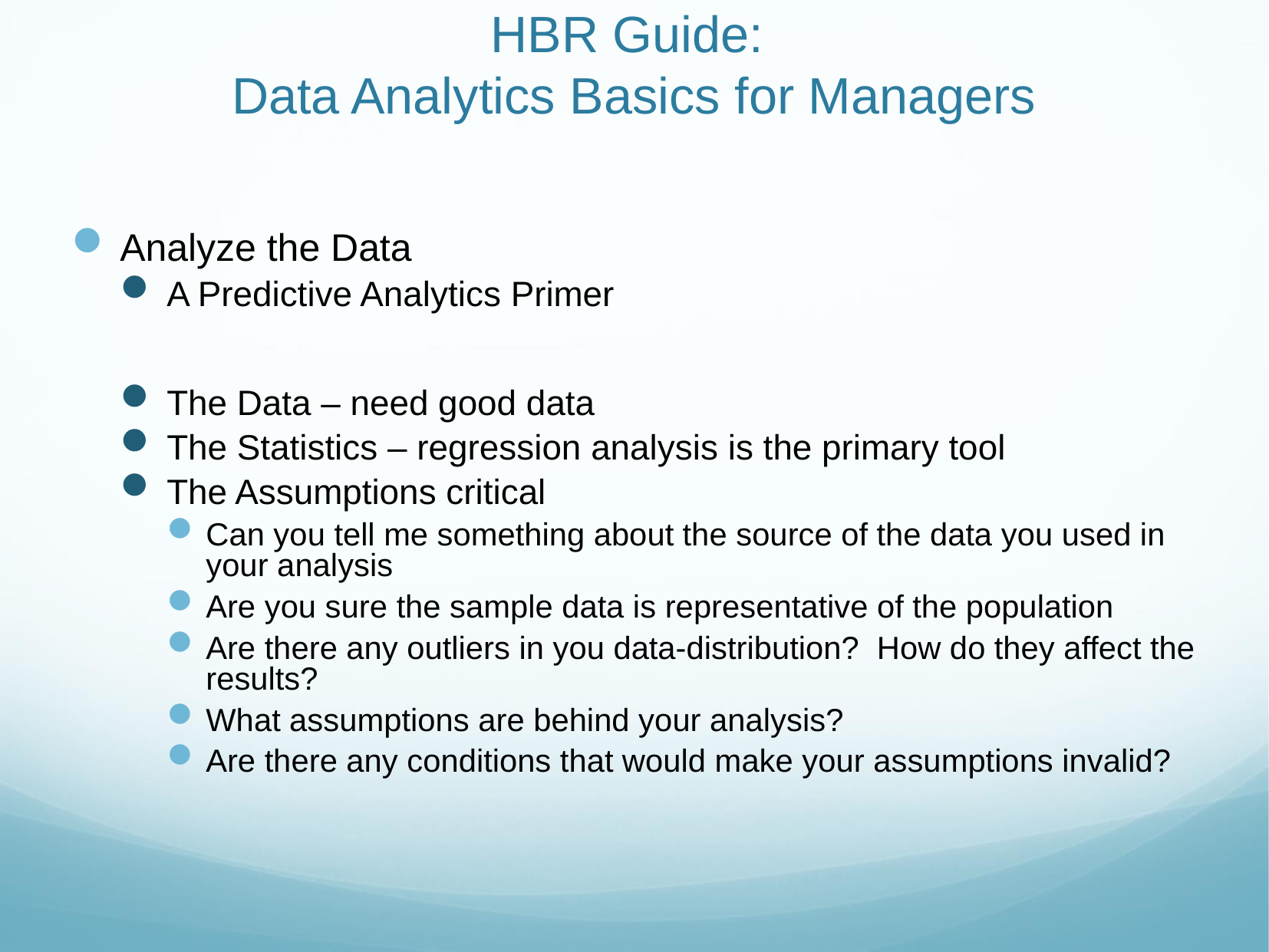

# HBR Guide: Data Analytics Basics for Managers
Analyze the Data
A Predictive Analytics Primer

The Data – need good data
The Statistics – regression analysis is the primary tool
The Assumptions critical
Can you tell me something about the source of the data you used in your analysis
Are you sure the sample data is representative of the population
Are there any outliers in you data-distribution?  How do they affect the results?
What assumptions are behind your analysis?
Are there any conditions that would make your assumptions invalid?